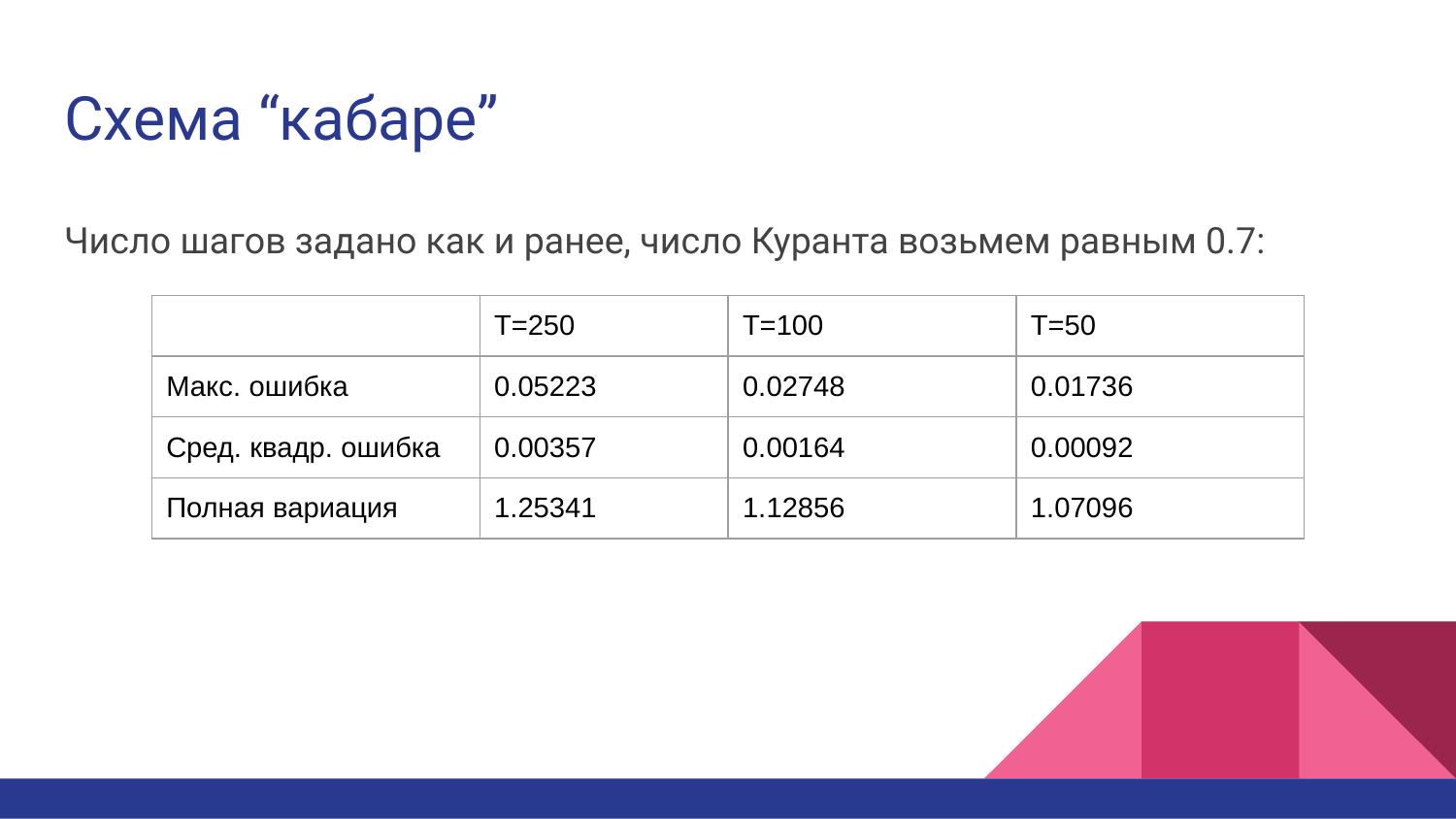

# Схема “кабаре”
Число шагов задано как и ранее, число Куранта возьмем равным 0.7:

|  | T=250 | T=100 | T=50 |
| --- | --- | --- | --- |
| Макс. ошибка | 0.05223 | 0.02748 | 0.01736 |
| Сред. квадр. ошибка | 0.00357 | 0.00164 | 0.00092 |
| Полная вариация | 1.25341 | 1.12856 | 1.07096 |